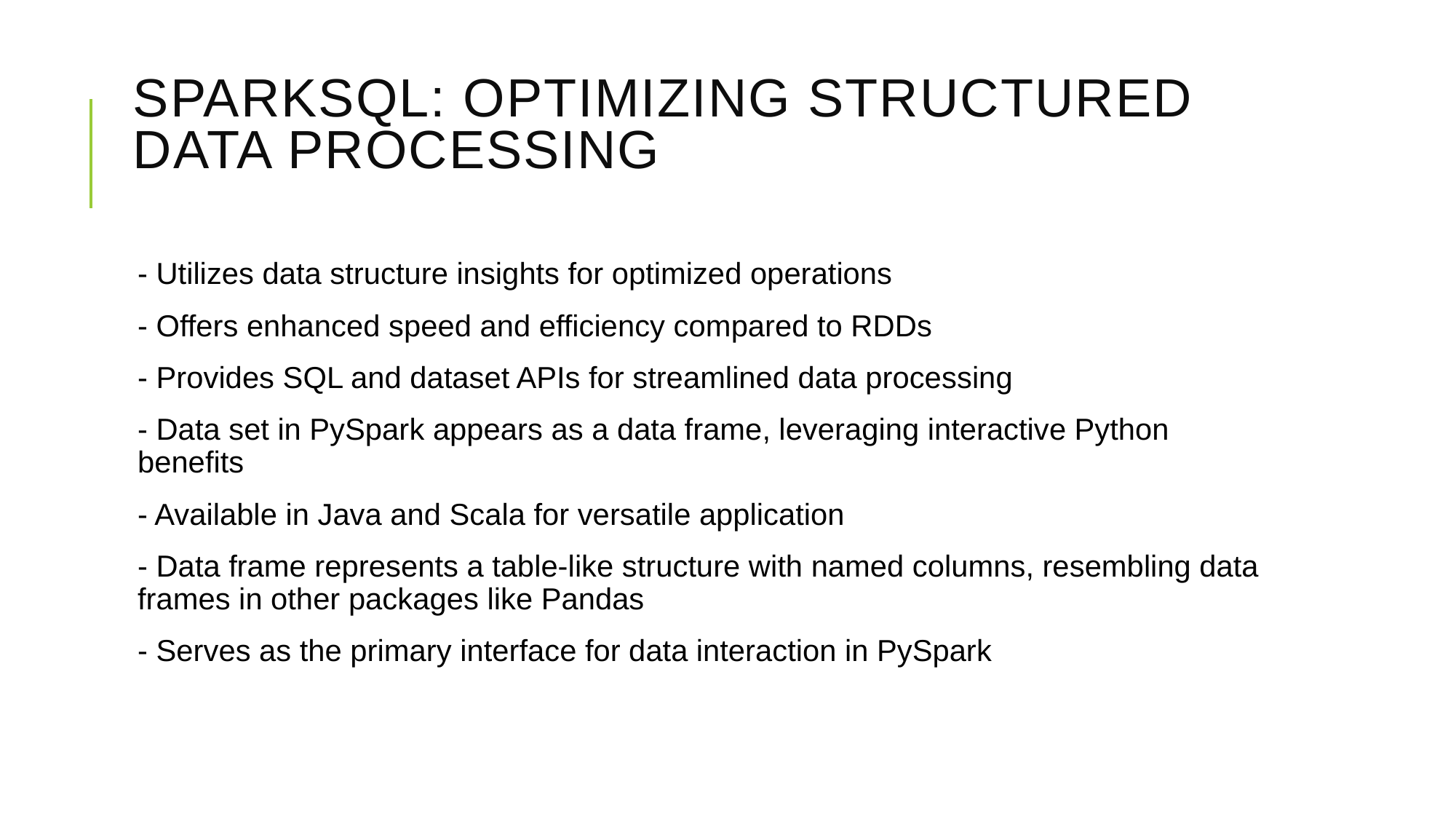

# SparkSQL: Optimizing Structured Data Processing

- Utilizes data structure insights for optimized operations
- Offers enhanced speed and efficiency compared to RDDs
- Provides SQL and dataset APIs for streamlined data processing
- Data set in PySpark appears as a data frame, leveraging interactive Python benefits
- Available in Java and Scala for versatile application
- Data frame represents a table-like structure with named columns, resembling data frames in other packages like Pandas
- Serves as the primary interface for data interaction in PySpark